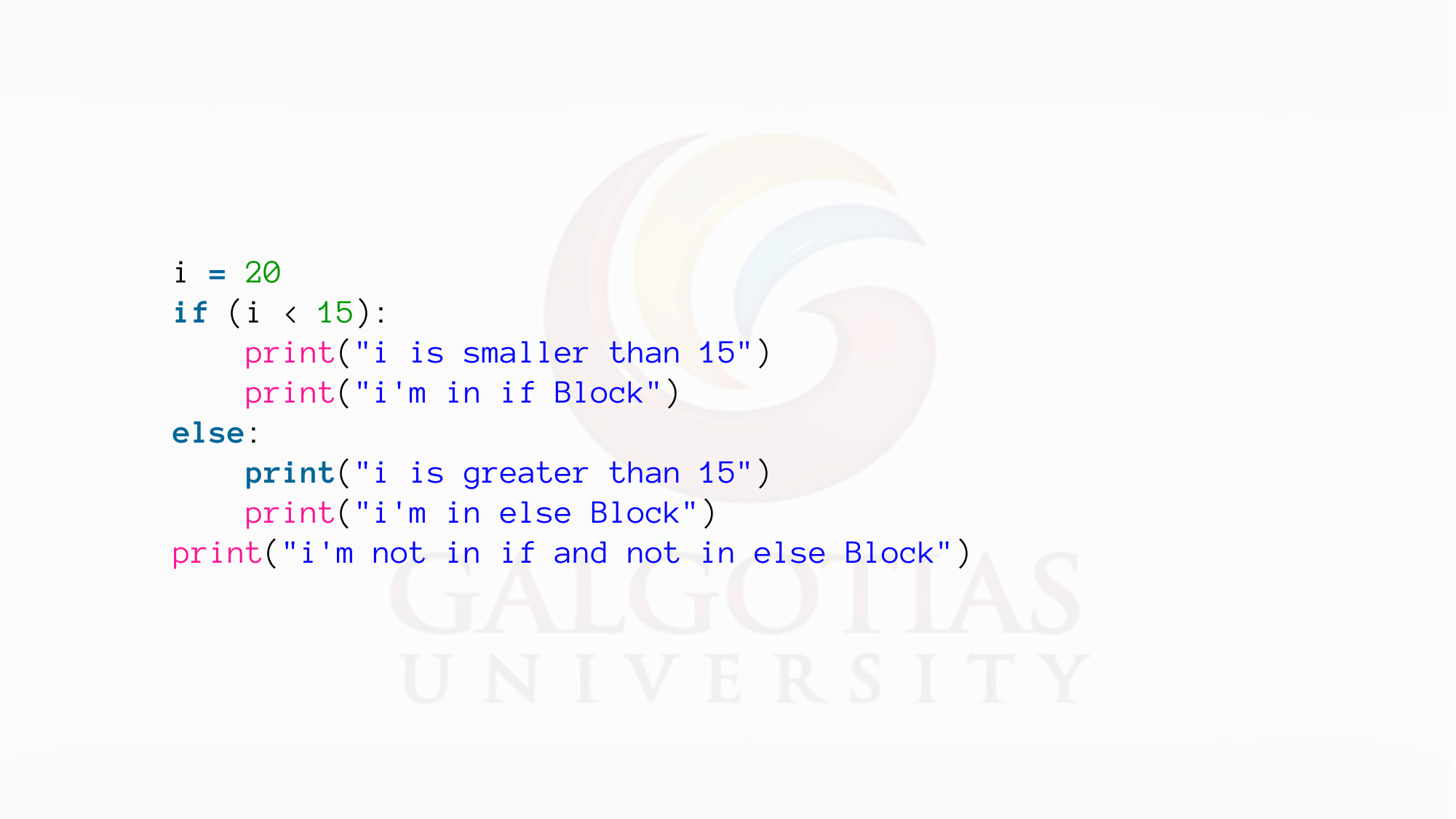

#
i = 20
if (i < 15):
    print("i is smaller than 15")
    print("i'm in if Block")
else:
    print("i is greater than 15")
    print("i'm in else Block")
print("i'm not in if and not in else Block")